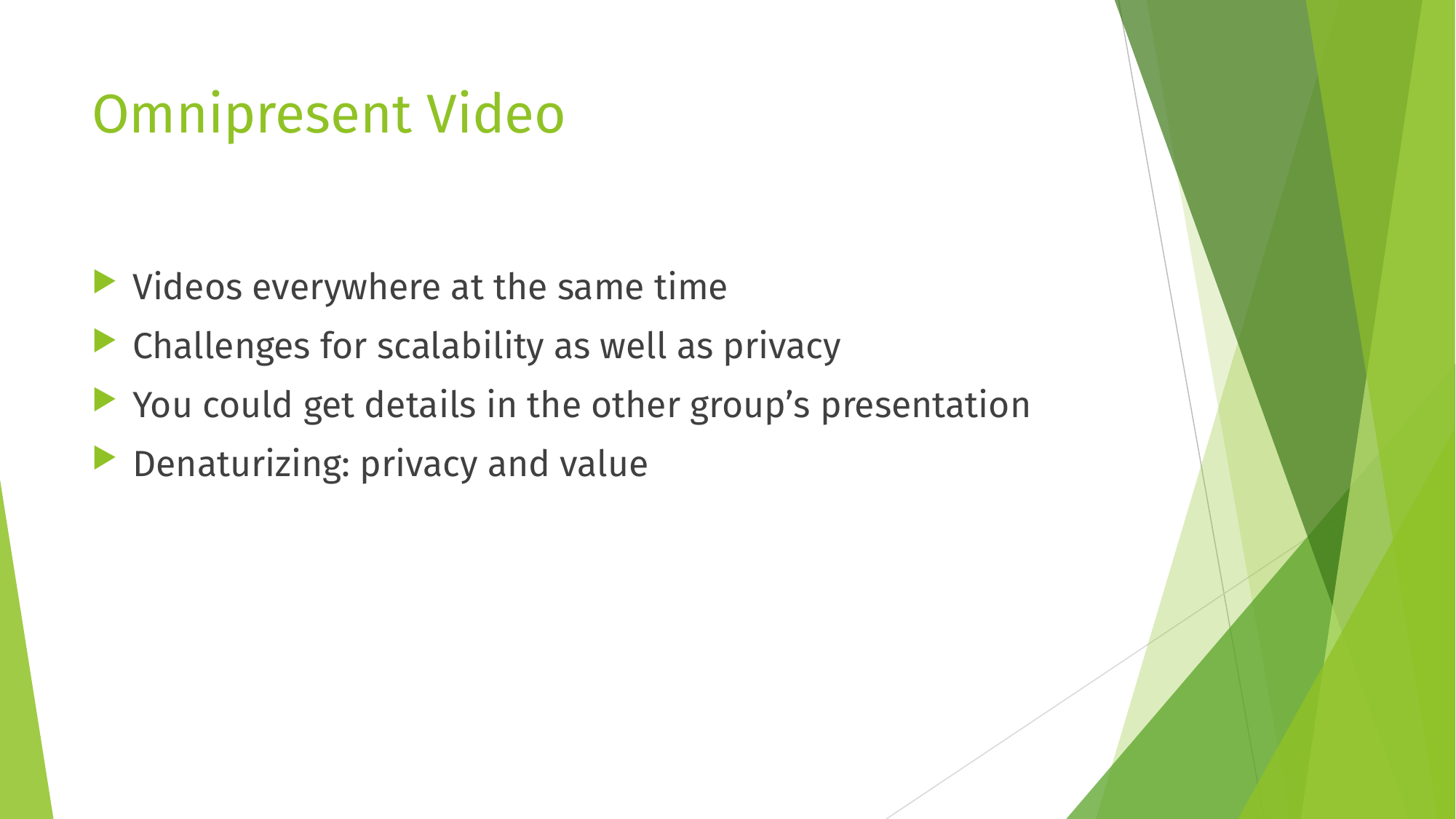

# Omnipresent Video
Videos everywhere at the same time
Challenges for scalability as well as privacy
You could get details in the other group’s presentation
Denaturizing: privacy and value